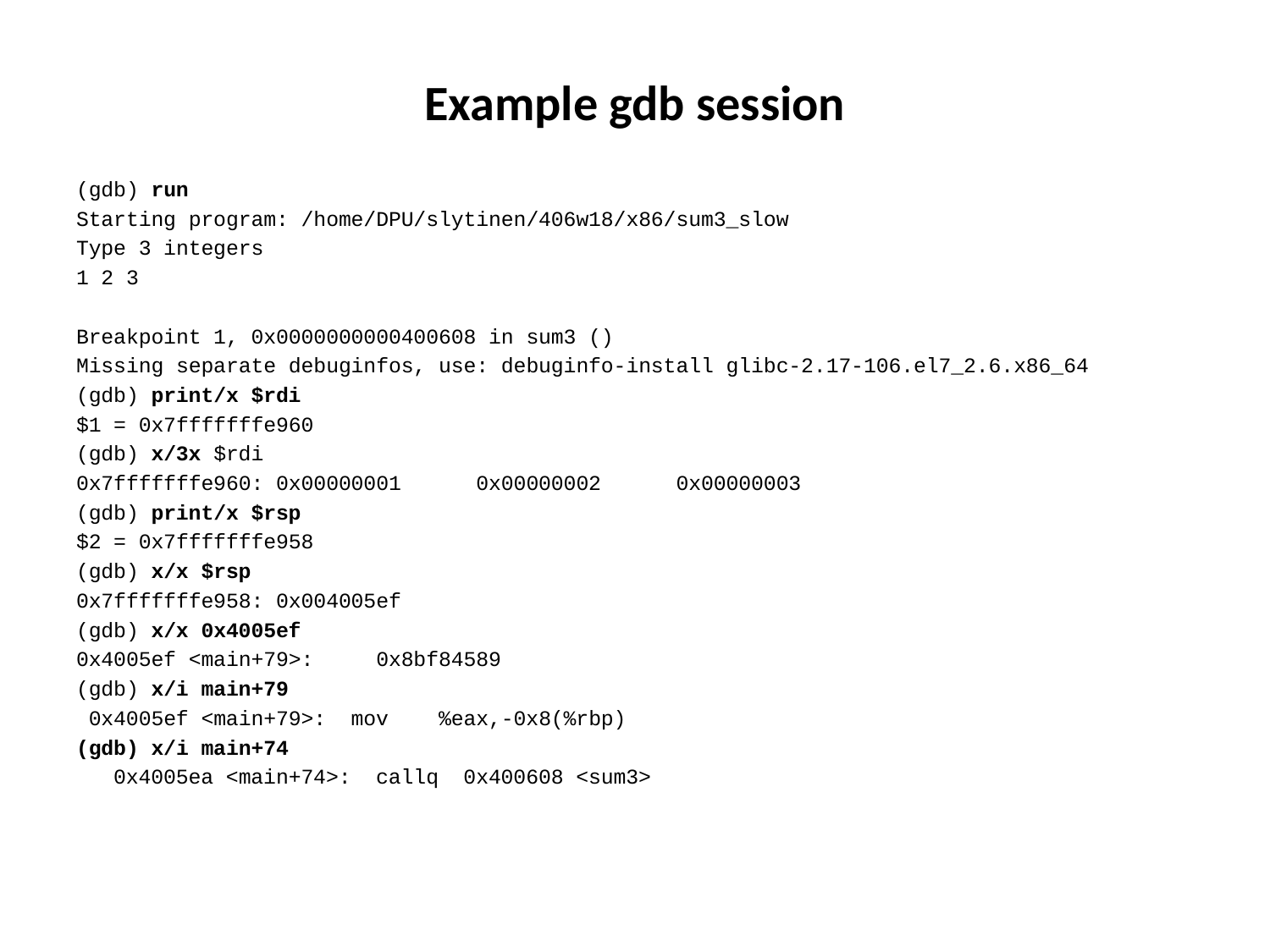

# Example gdb session
(gdb) run
Starting program: /home/DPU/slytinen/406w18/x86/sum3_slow
Type 3 integers
1 2 3

Breakpoint 1, 0x0000000000400608 in sum3 ()
Missing separate debuginfos, use: debuginfo-install glibc-2.17-106.el7_2.6.x86_64
(gdb) print/x $rdi
$1 = 0x7fffffffe960
(gdb) x/3x $rdi
0x7fffffffe960: 0x00000001      0x00000002      0x00000003
(gdb) print/x $rsp
$2 = 0x7fffffffe958
(gdb) x/x $rsp
0x7fffffffe958: 0x004005ef
(gdb) x/x 0x4005ef
0x4005ef <main+79>:     0x8bf84589
(gdb) x/i main+79
 0x4005ef <main+79>:  mov    %eax,-0x8(%rbp)
(gdb) x/i main+74
   0x4005ea <main+74>:  callq  0x400608 <sum3>